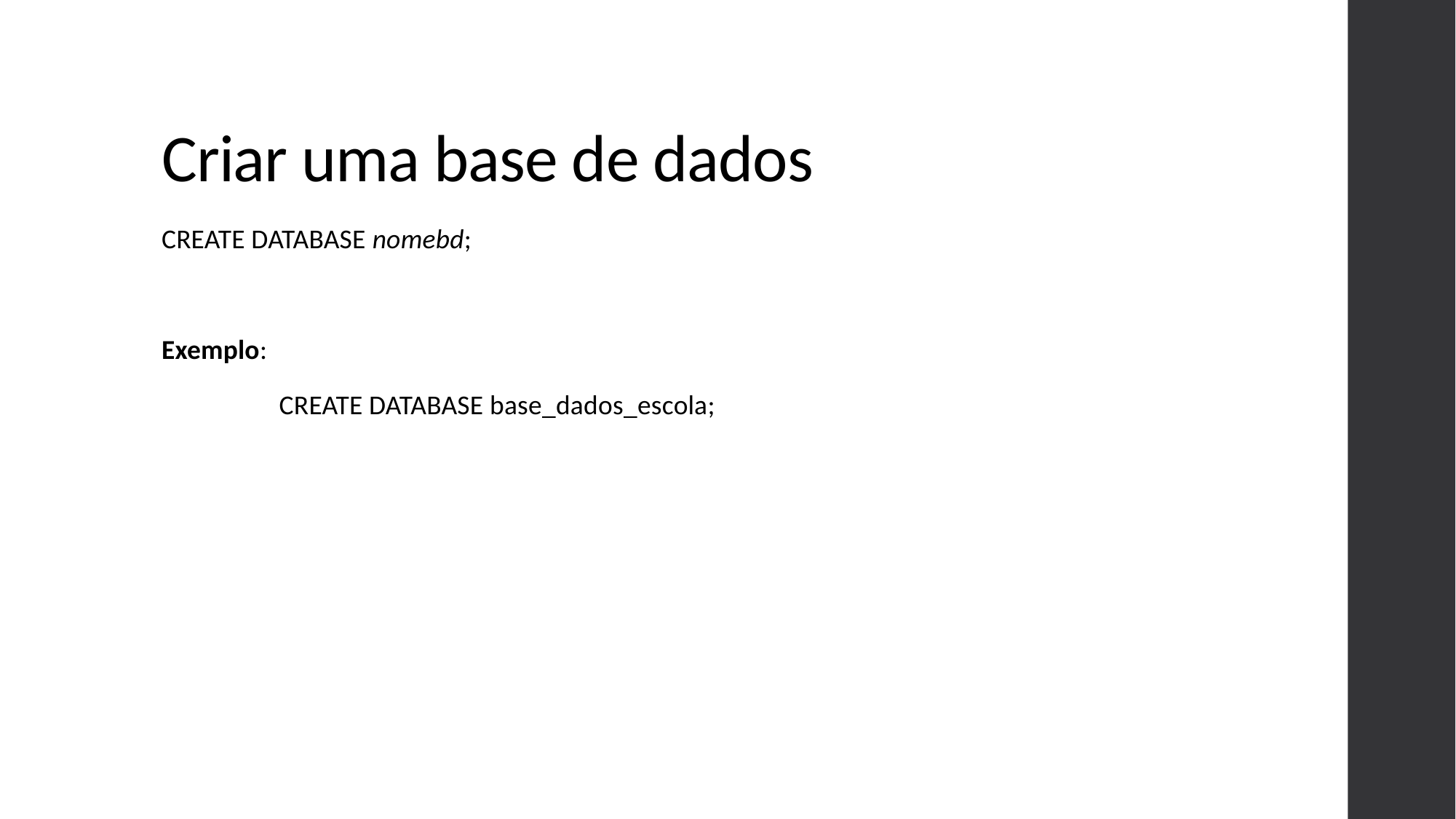

# Criar uma base de dados
CREATE DATABASE nomebd;

Exemplo:
CREATE DATABASE base_dados_escola;